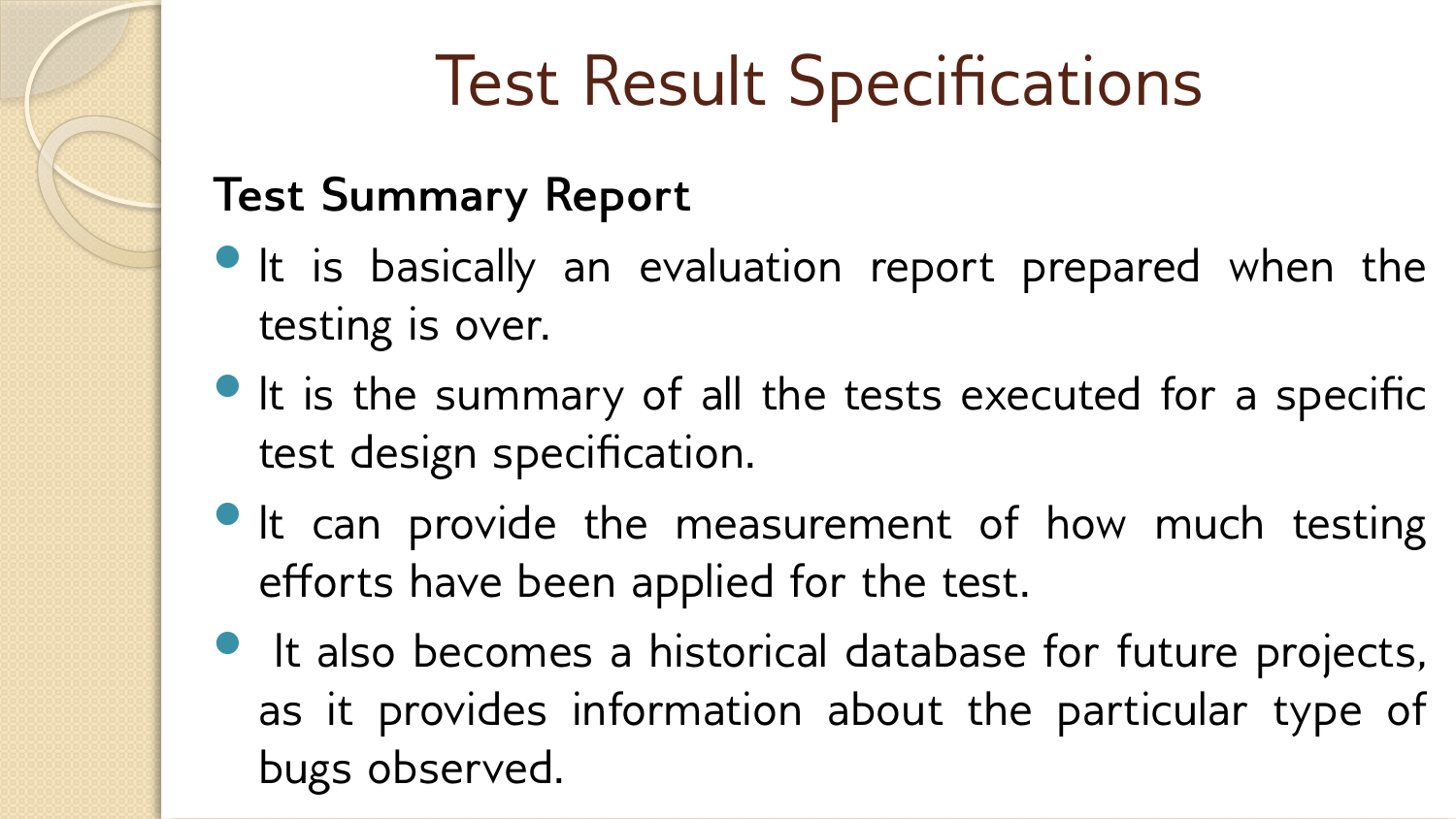

# Test Result Specifications
Test Summary Report
It is basically an evaluation report prepared when the testing is over.
It is the summary of all the tests executed for a specific test design specification.
It can provide the measurement of how much testing efforts have been applied for the test.
 It also becomes a historical database for future projects, as it provides information about the particular type of bugs observed.